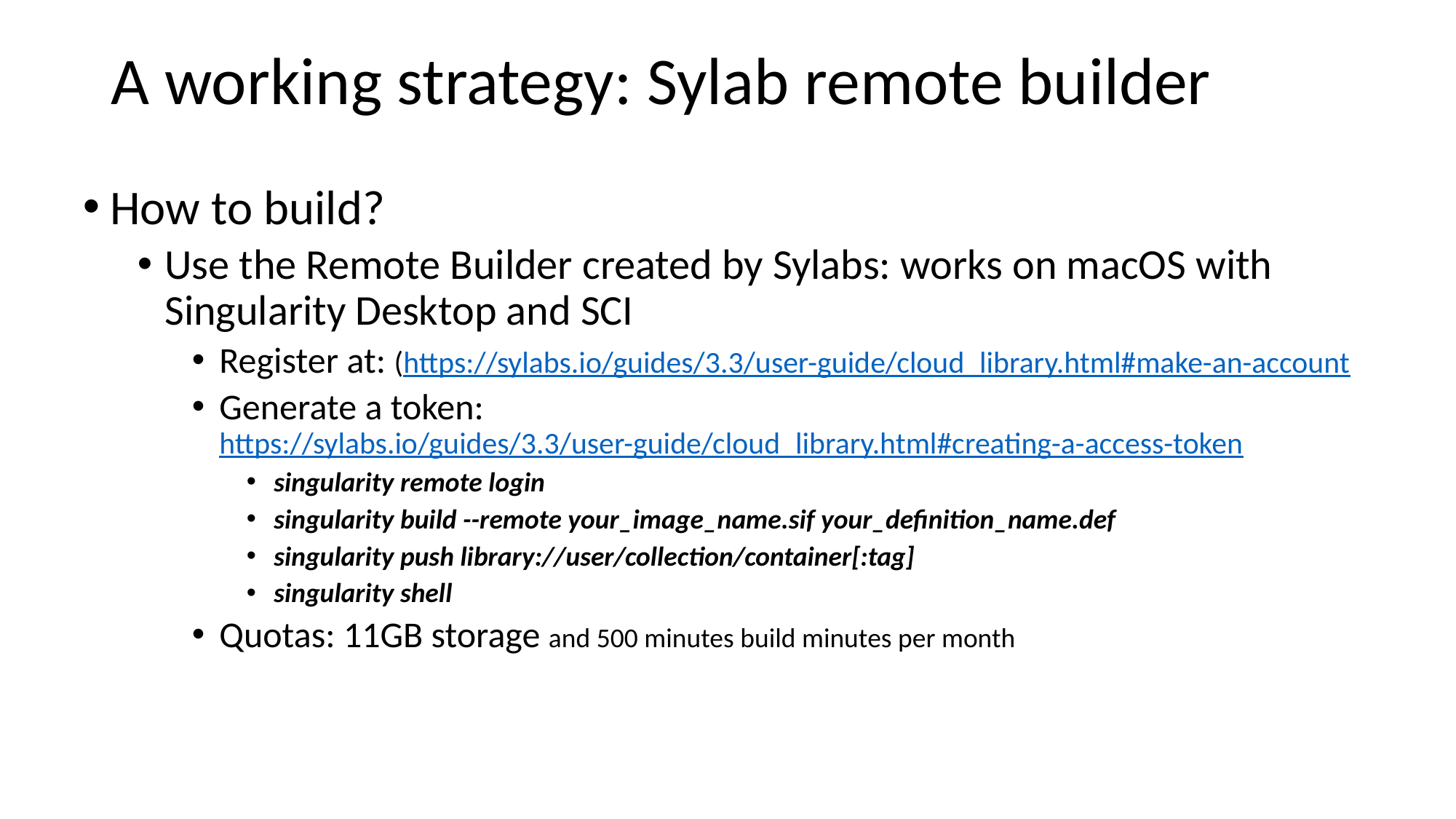

# A working strategy: Sylab remote builder
How to build?
Use the Remote Builder created by Sylabs: works on macOS with Singularity Desktop and SCI
Register at: (https://sylabs.io/guides/3.3/user-guide/cloud_library.html#make-an-account
Generate a token: https://sylabs.io/guides/3.3/user-guide/cloud_library.html#creating-a-access-token
singularity remote login
singularity build --remote your_image_name.sif your_definition_name.def
singularity push library://user/collection/container[:tag]
singularity shell
Quotas: 11GB storage and 500 minutes build minutes per month